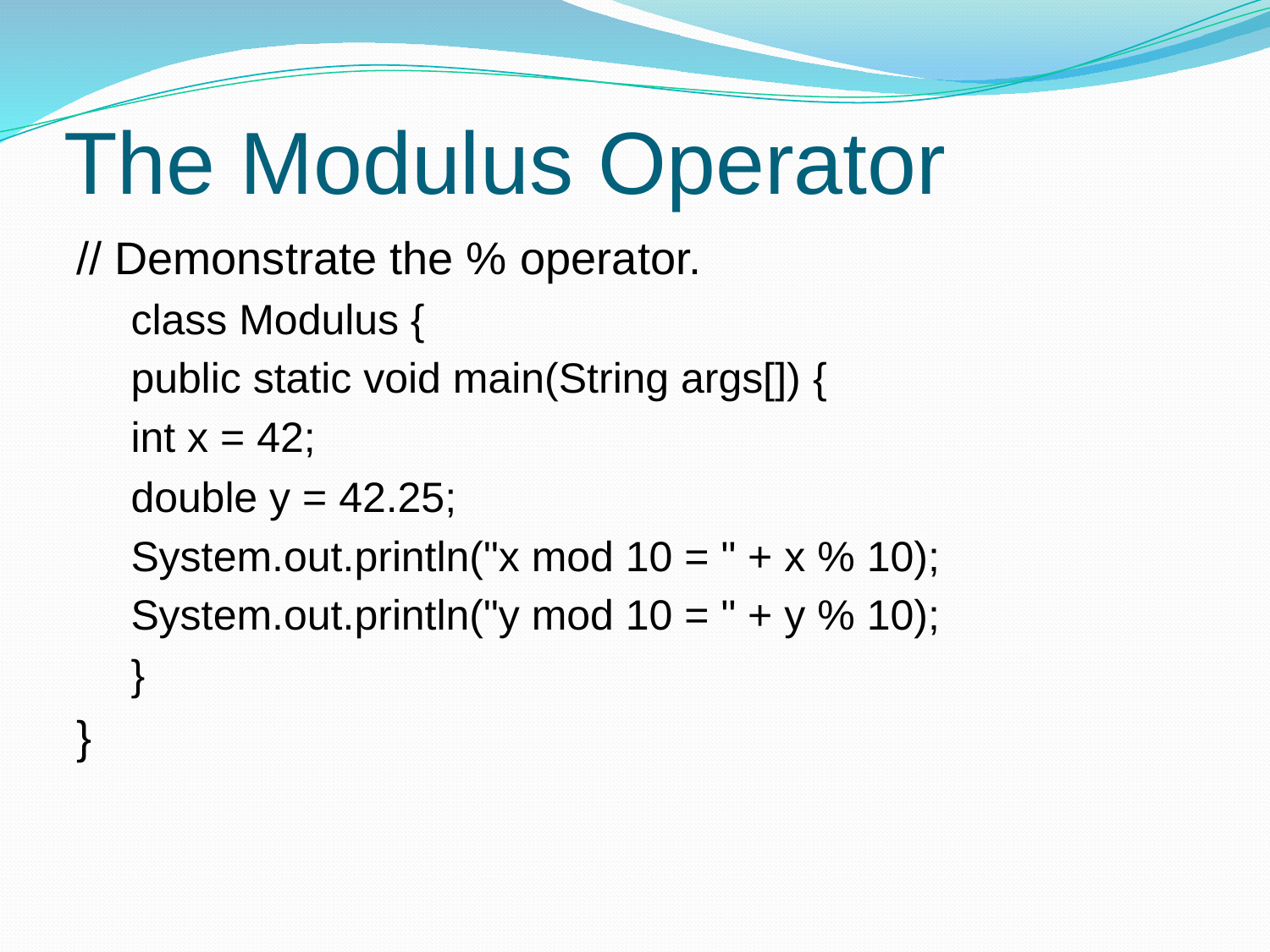

# The Modulus Operator
// Demonstrate the % operator.
class Modulus {
public static void main(String args[]) {
int x = 42;
double y = 42.25;
System.out.println("x mod 10 = " + x % 10);
System.out.println("y mod 10 = " + y % 10);
}
}